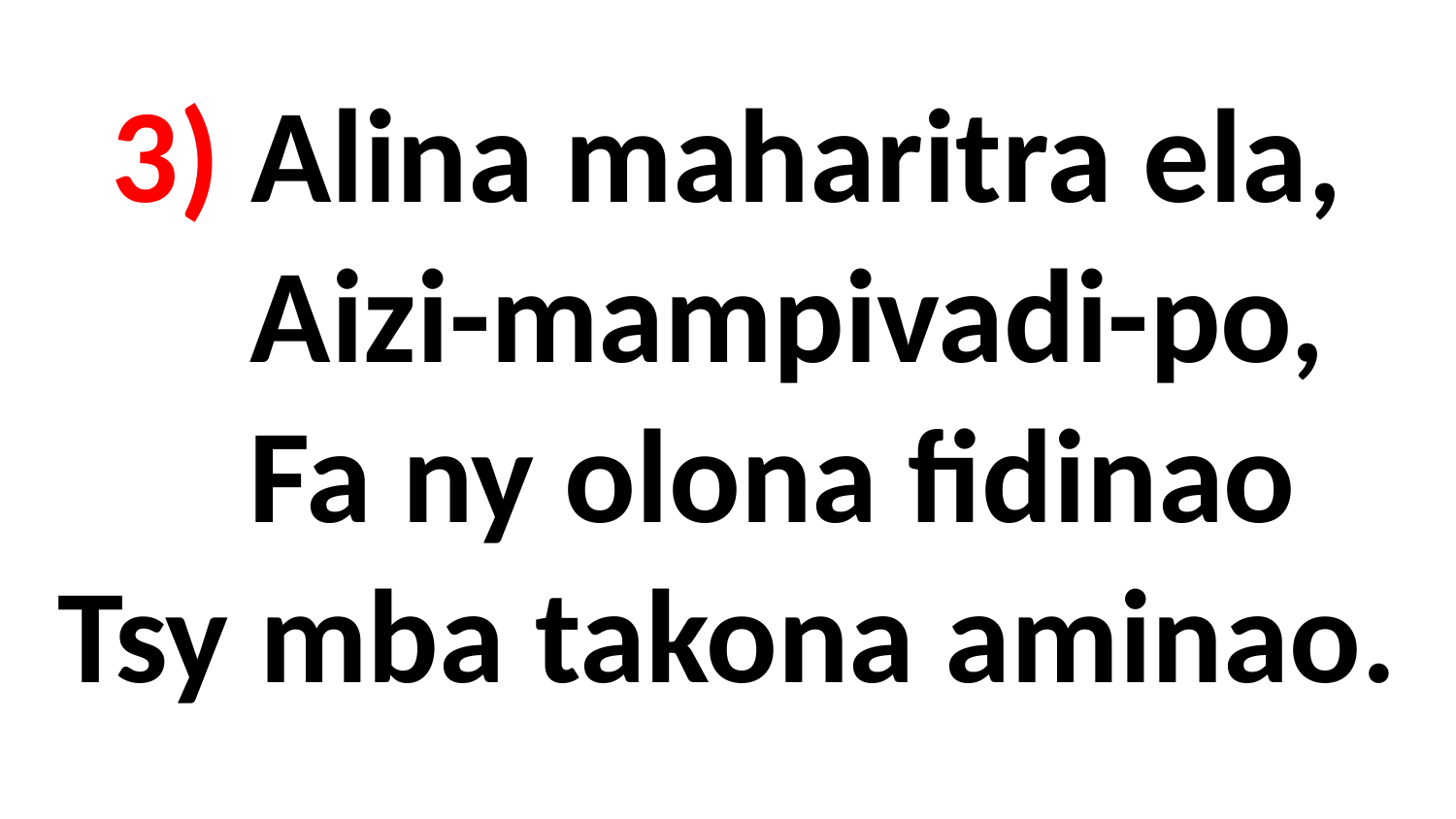

# 3) Alina maharitra ela, Aizi-mampivadi-po, Fa ny olona fidinao Tsy mba takona aminao.